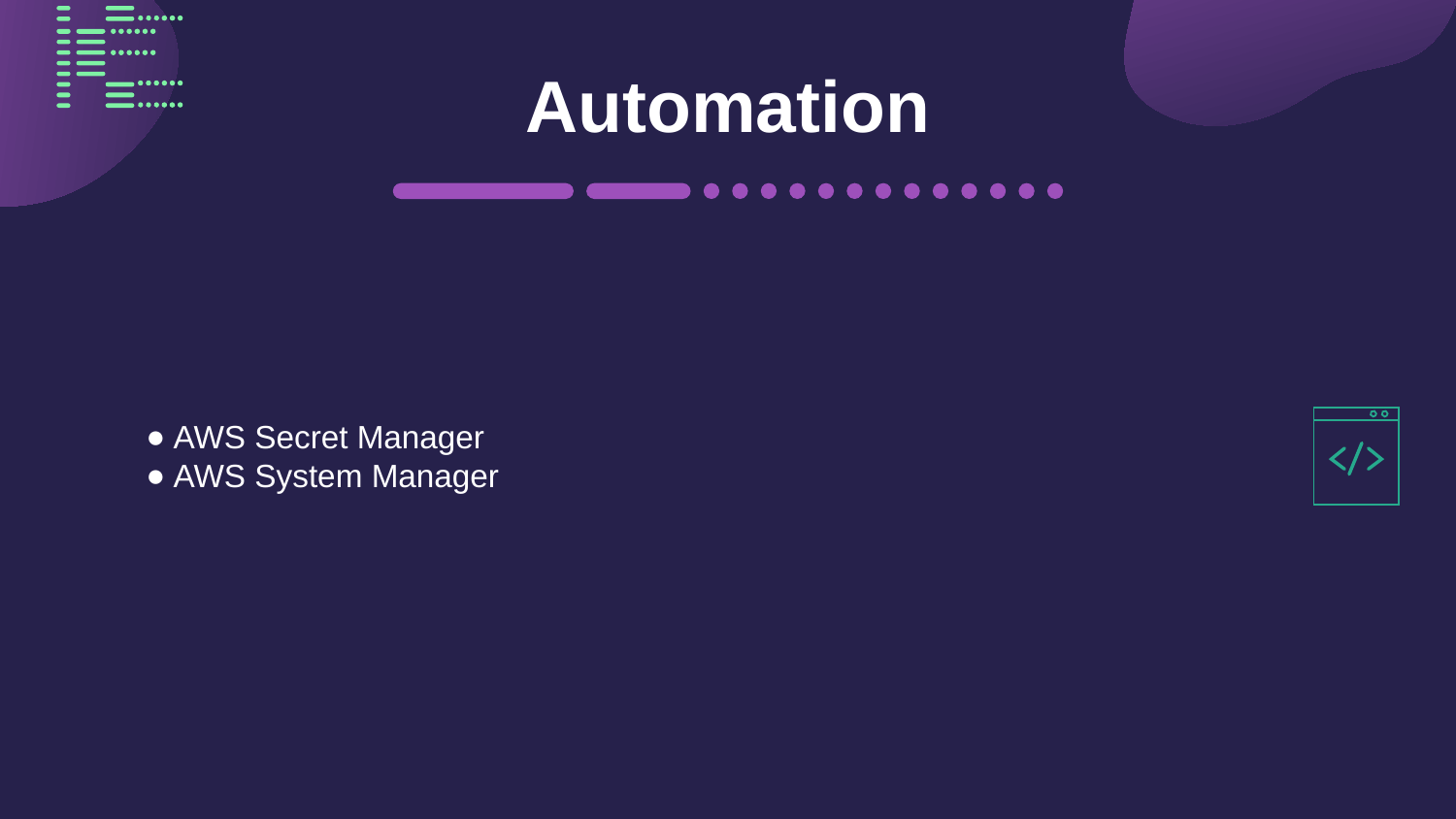

# Automation

AWS Secret Manager
AWS System Manager